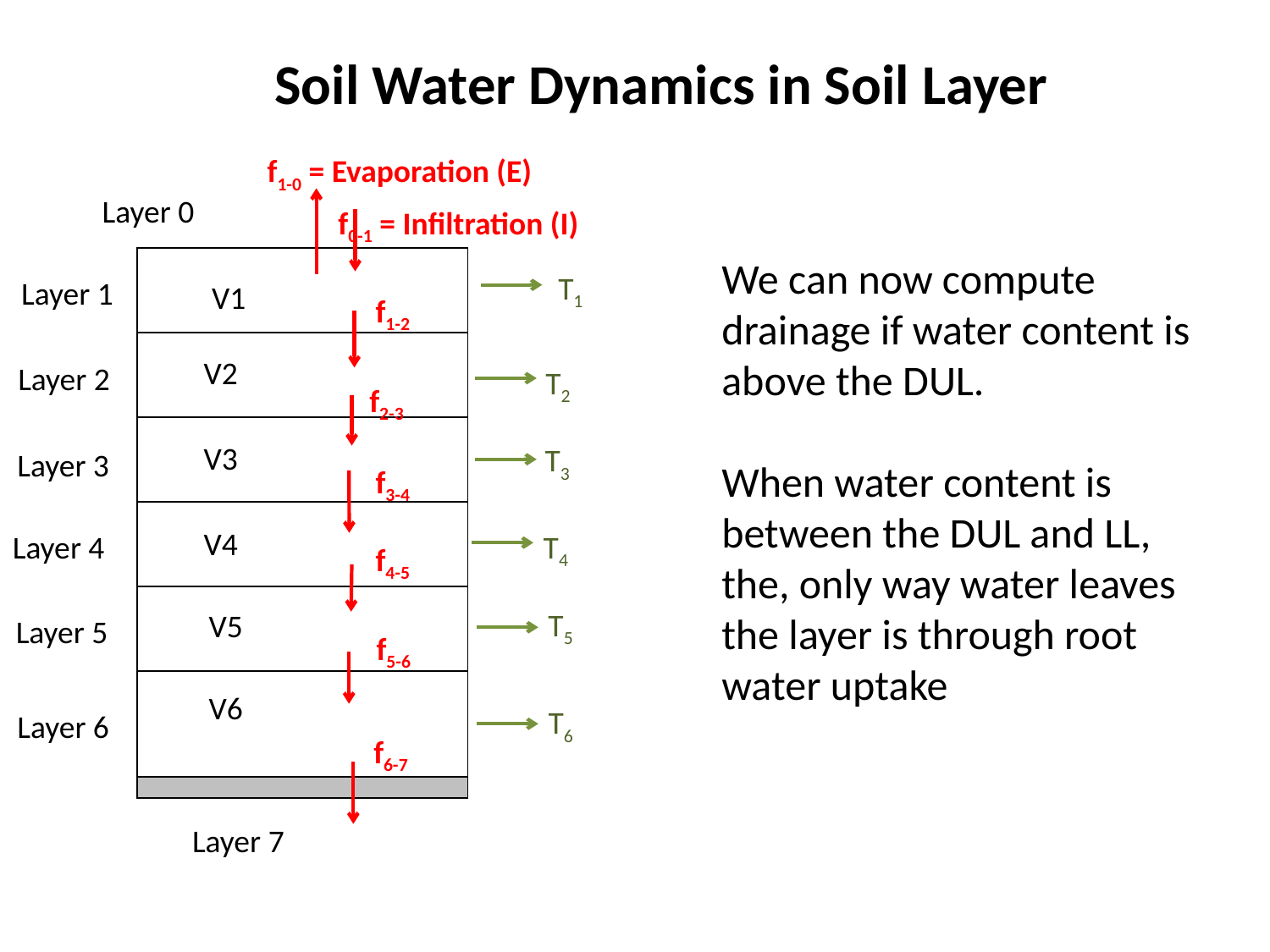

Soil Water Dynamics in Soil Layer
f1-0 = Evaporation (E)
Layer 0
f0-1 = Infiltration (I)
T1
Layer 1
V1
f1-2
V2
Layer 2
T2
f2-3
V3
T3
Layer 3
f3-4
V4
T4
Layer 4
f4-5
T5
V5
Layer 5
f5-6
V6
T6
Layer 6
f6-7
Layer 7
We can now compute drainage if water content is above the DUL.

When water content is between the DUL and LL, the, only way water leaves the layer is through root water uptake